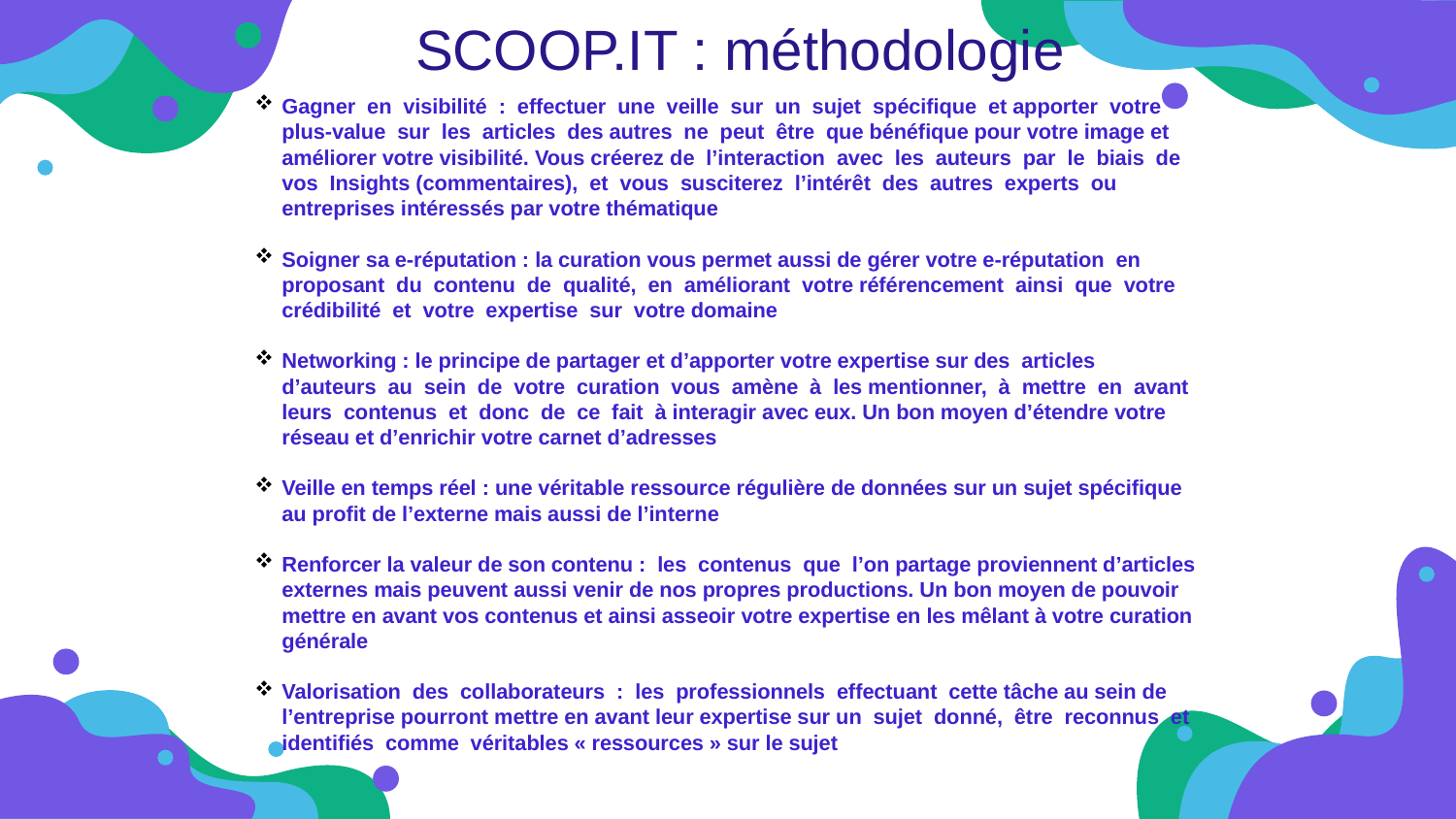

SCOOP.IT : méthodologie
Gagner  en  visibilité  :  effectuer  une  veille  sur  un  sujet  spécifique  et apporter  votre  plus-value  sur  les  articles  des autres  ne  peut  être  que bénéfique pour votre image et améliorer votre visibilité. Vous créerez de  l’interaction  avec  les  auteurs  par  le  biais  de  vos  Insights (commentaires),  et  vous  susciterez  l’intérêt  des  autres  experts  ou entreprises intéressés par votre thématique

Soigner sa e-réputation : la curation vous permet aussi de gérer votre e-réputation  en  proposant  du  contenu  de  qualité,  en  améliorant  votre référencement  ainsi  que  votre  crédibilité  et  votre  expertise  sur  votre domaine

Networking : le principe de partager et d’apporter votre expertise sur des  articles  d’auteurs  au  sein  de  votre  curation  vous  amène  à  les mentionner,  à  mettre  en  avant  leurs  contenus  et  donc  de  ce  fait  à interagir avec eux. Un bon moyen d’étendre votre réseau et d’enrichir votre carnet d’adresses

Veille en temps réel : une véritable ressource régulière de données sur un sujet spécifique au profit de l’externe mais aussi de l’interne

Renforcer la valeur de son contenu :  les  contenus  que  l’on partage proviennent d’articles externes mais peuvent aussi venir de nos propres productions. Un bon moyen de pouvoir mettre en avant vos contenus et ainsi asseoir votre expertise en les mêlant à votre curation générale

Valorisation  des  collaborateurs  :  les  professionnels  effectuant  cette tâche au sein de l’entreprise pourront mettre en avant leur expertise sur un  sujet  donné,  être  reconnus  et  identifiés  comme  véritables « ressources » sur le sujet